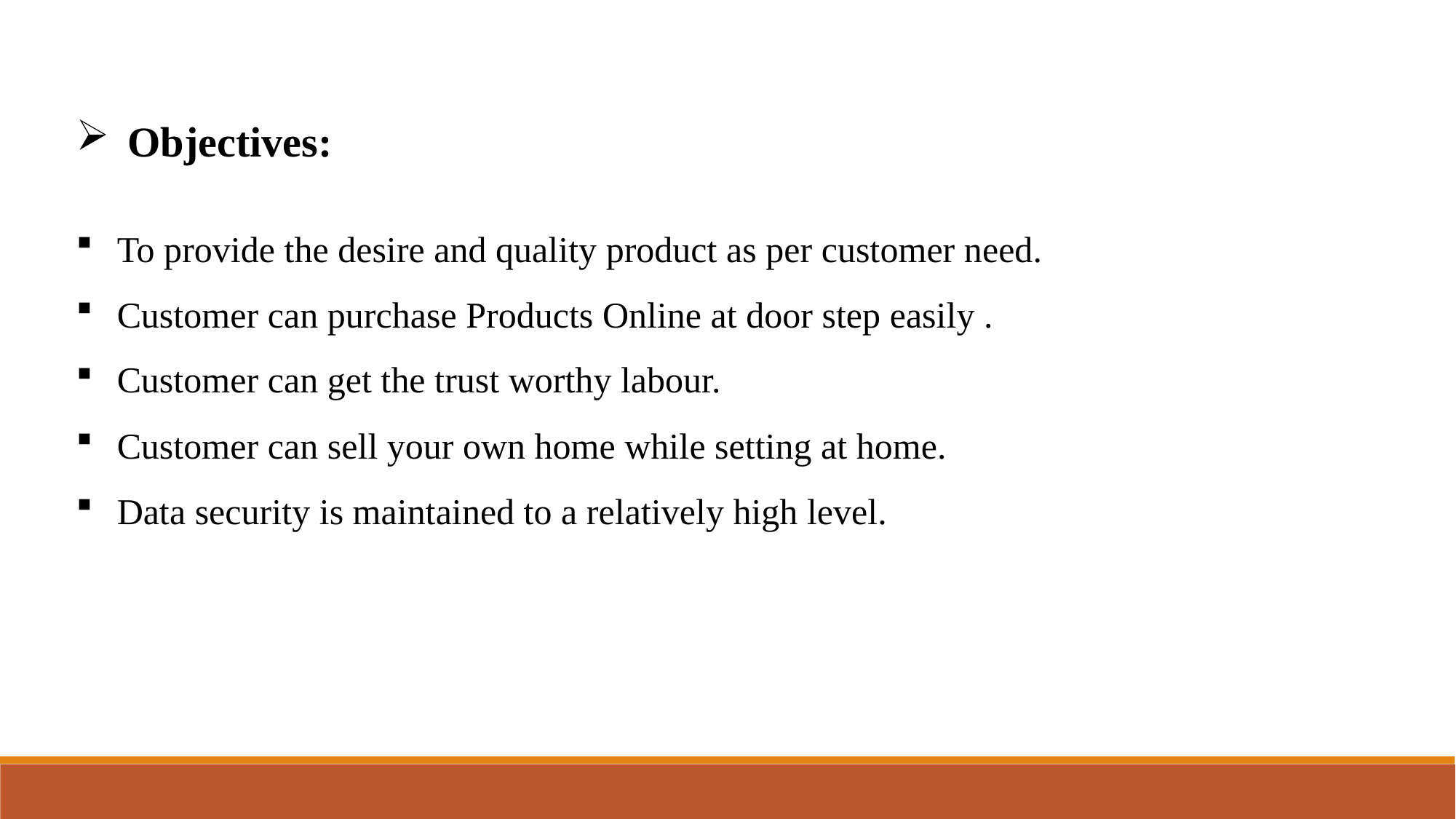

Objectives:
To provide the desire and quality product as per customer need.
Customer can purchase Products Online at door step easily .
Customer can get the trust worthy labour.
Customer can sell your own home while setting at home.
Data security is maintained to a relatively high level.